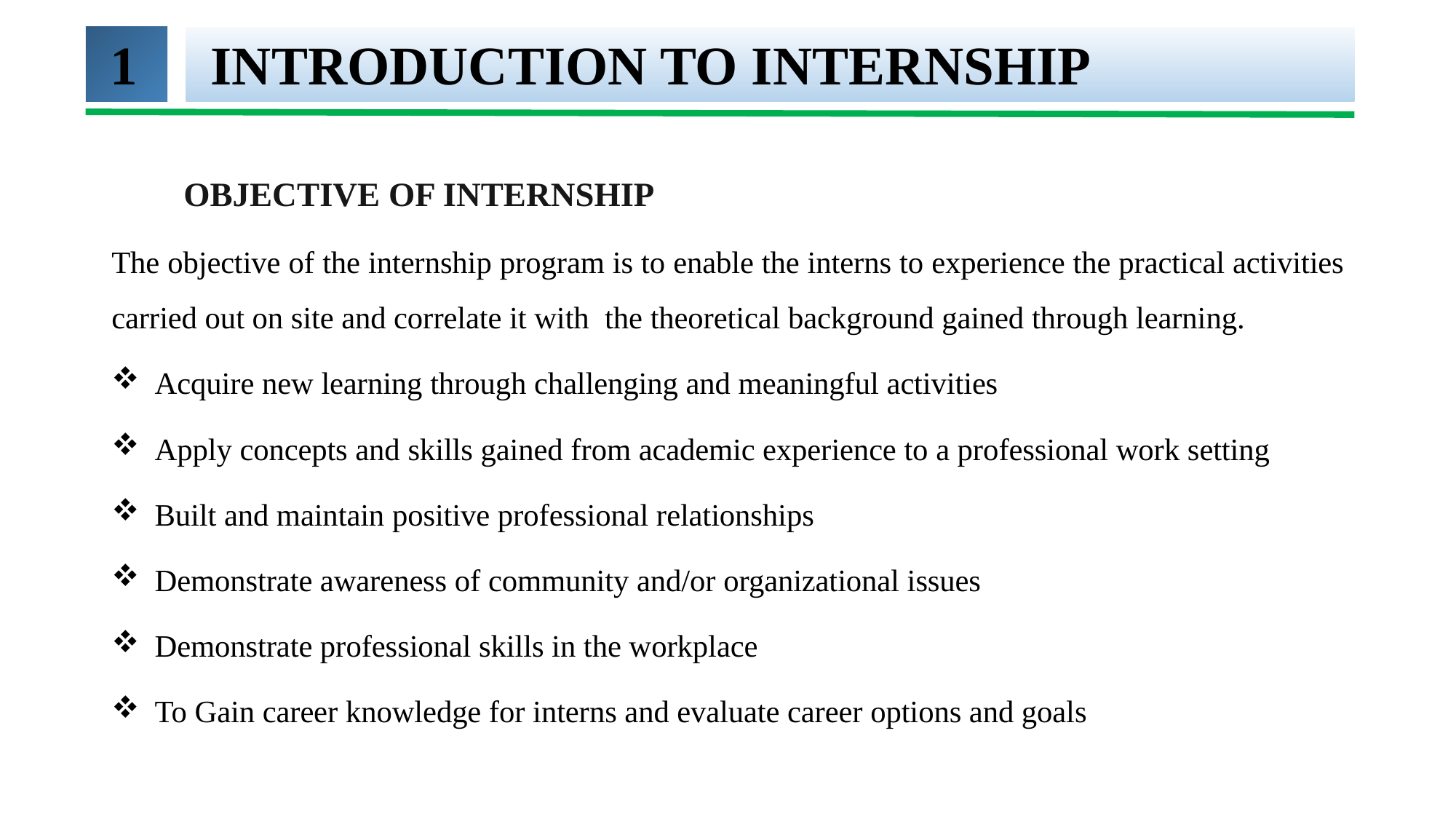

1
# INTRODUCTION TO INTERNSHIP
		OBJECTIVE OF INTERNSHIP
The objective of the internship program is to enable the interns to experience the practical activities carried out on site and correlate it with  the theoretical background gained through learning.
Acquire new learning through challenging and meaningful activities
Apply concepts and skills gained from academic experience to a professional work setting
Built and maintain positive professional relationships
Demonstrate awareness of community and/or organizational issues
Demonstrate professional skills in the workplace
To Gain career knowledge for interns and evaluate career options and goals